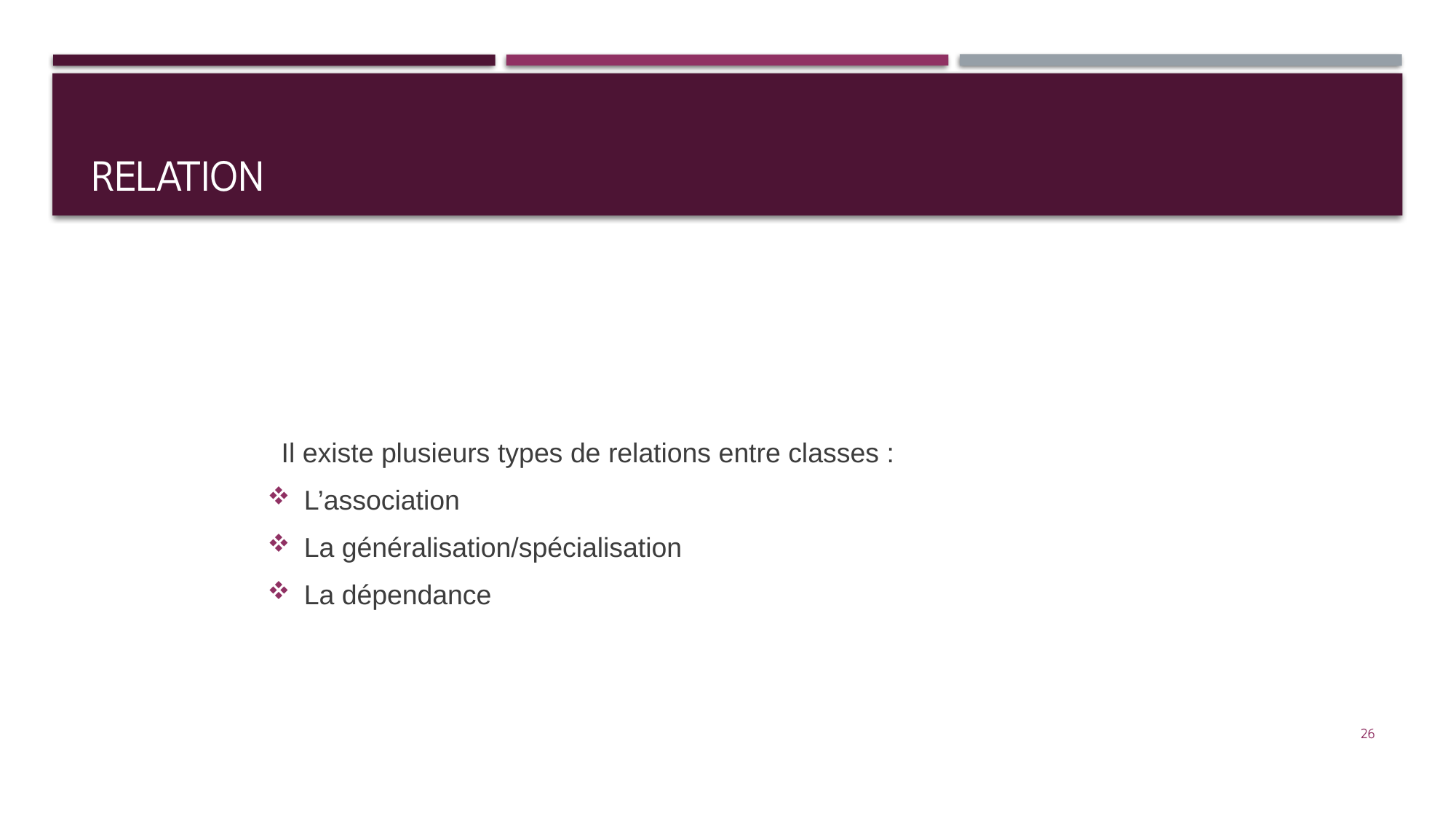

# Relation

Il existe plusieurs types de relations entre classes :
L’association
La généralisation/spécialisation
La dépendance
26